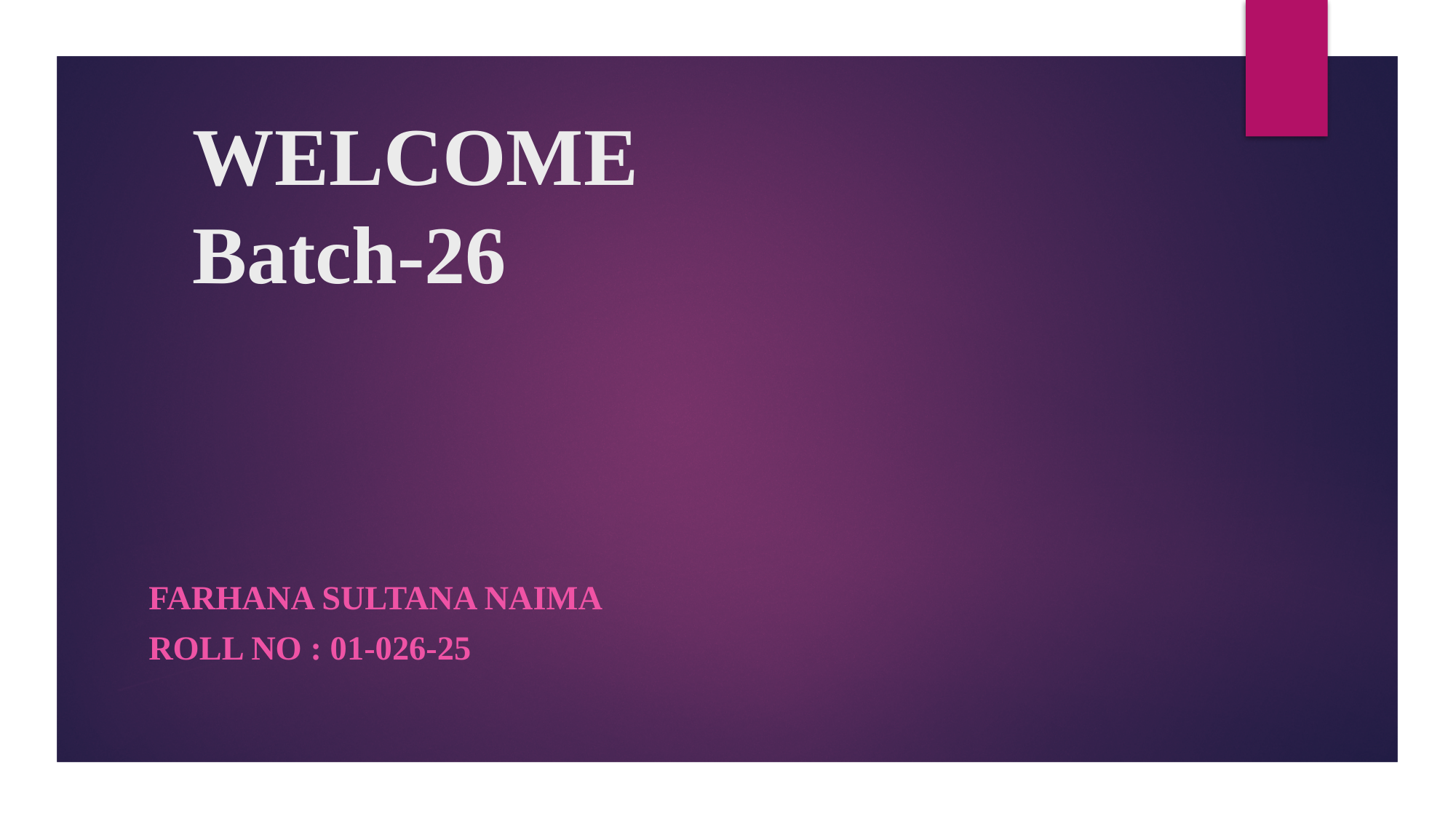

# WELCOME Batch-26
Farhana Sultana Naima
Roll No : 01-026-25